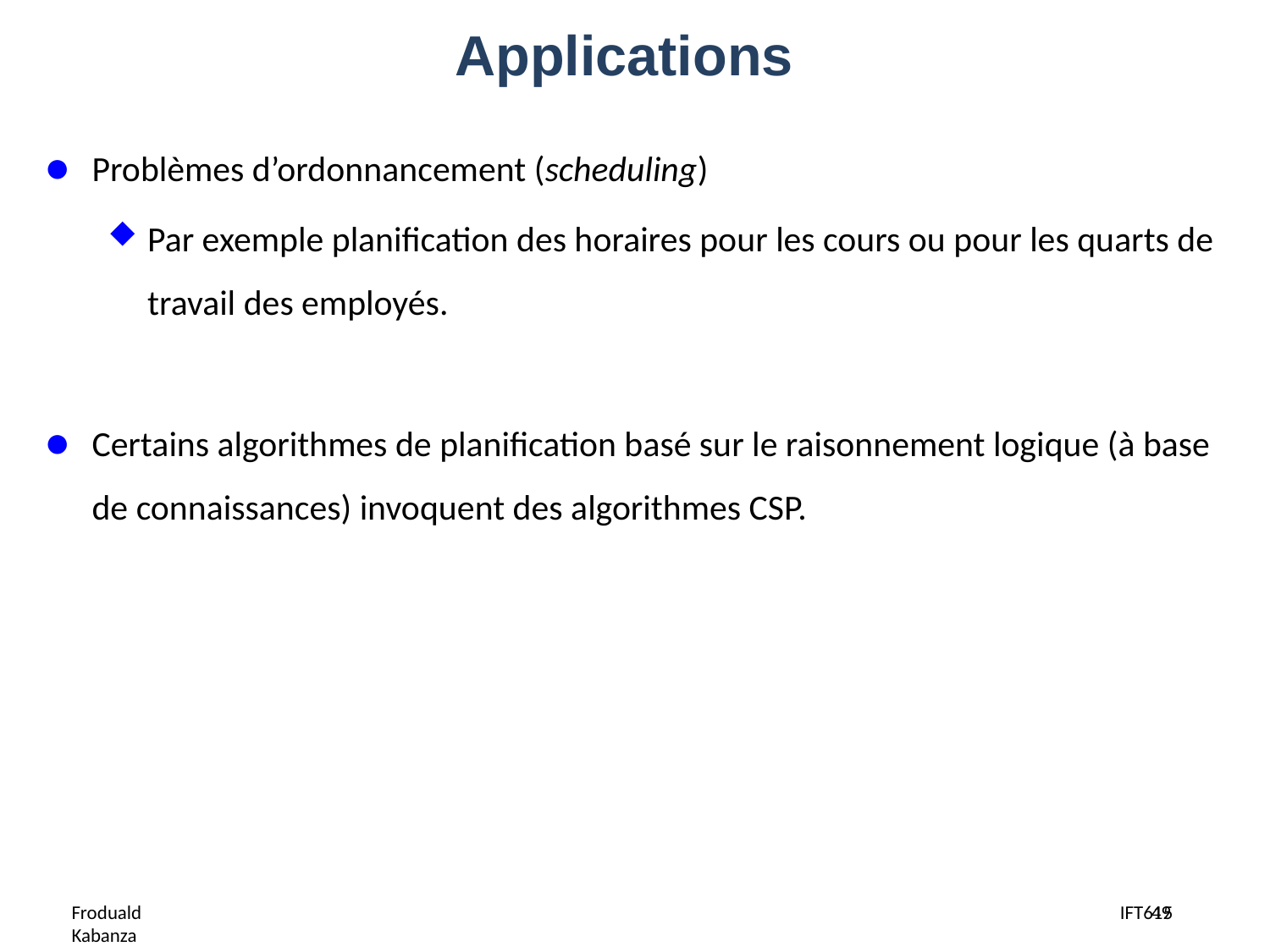

# Applications
Problèmes d’ordonnancement (scheduling)
Par exemple planification des horaires pour les cours ou pour les quarts de travail des employés.

Certains algorithmes de planification basé sur le raisonnement logique (à base de connaissances) invoquent des algorithmes CSP.
49
Froduald Kabanza
IFT615